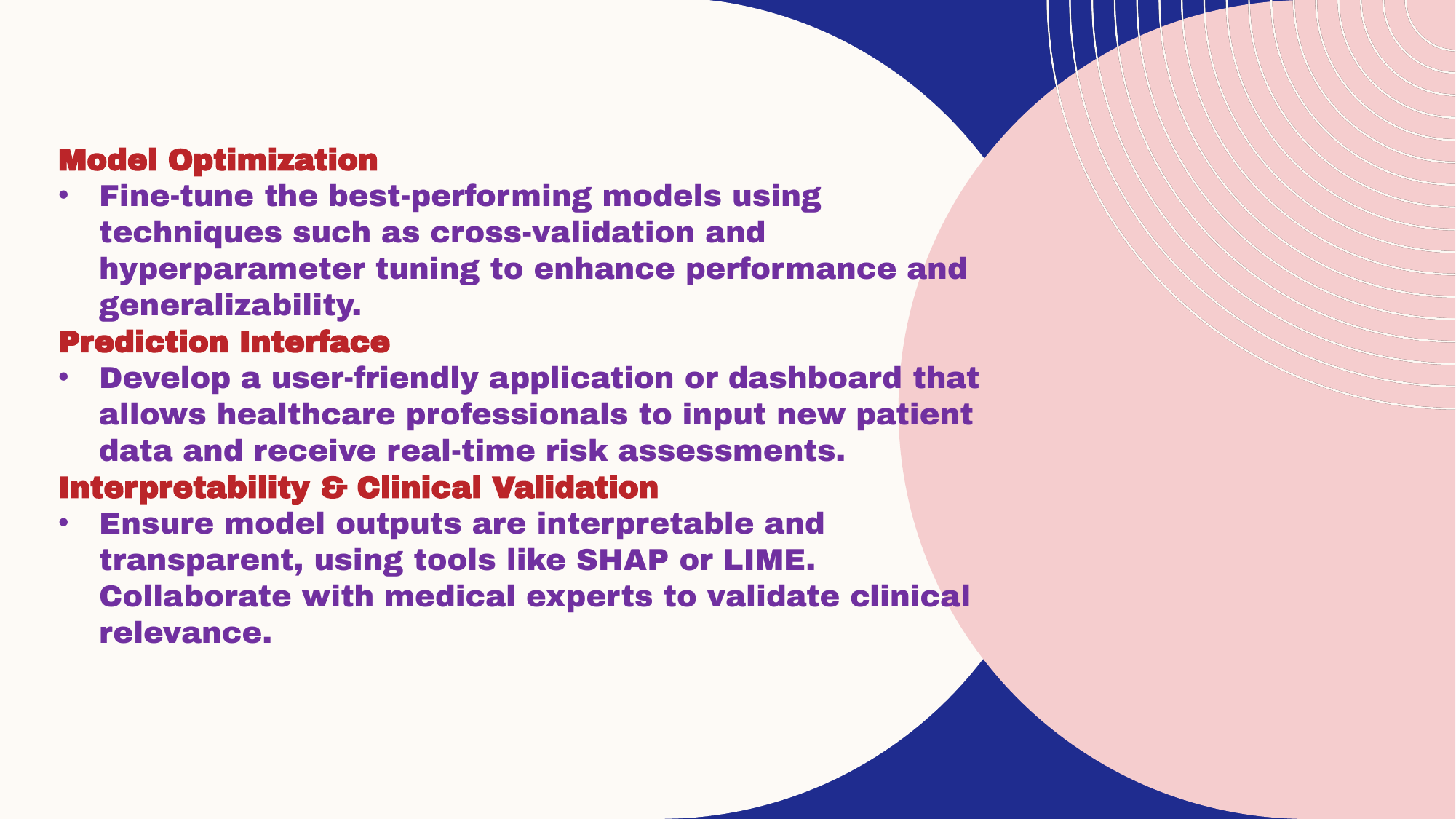

#
Model Optimization
Fine-tune the best-performing models using techniques such as cross-validation and hyperparameter tuning to enhance performance and generalizability.
Prediction Interface
Develop a user-friendly application or dashboard that allows healthcare professionals to input new patient data and receive real-time risk assessments.
Interpretability & Clinical Validation
Ensure model outputs are interpretable and transparent, using tools like SHAP or LIME. Collaborate with medical experts to validate clinical relevance.